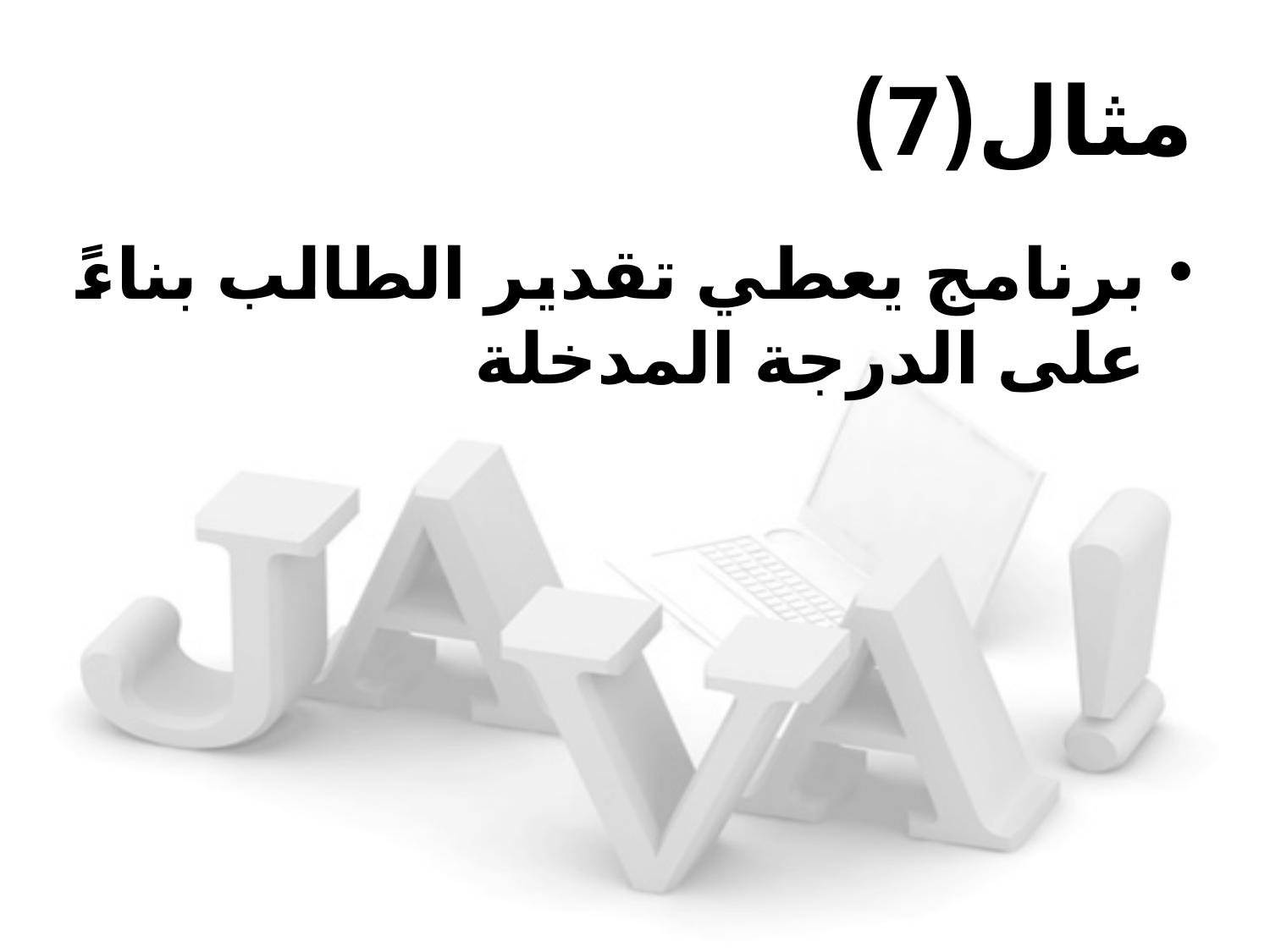

# مثال(7)
برنامج يعطي تقدير الطالب بناءً على الدرجة المدخلة